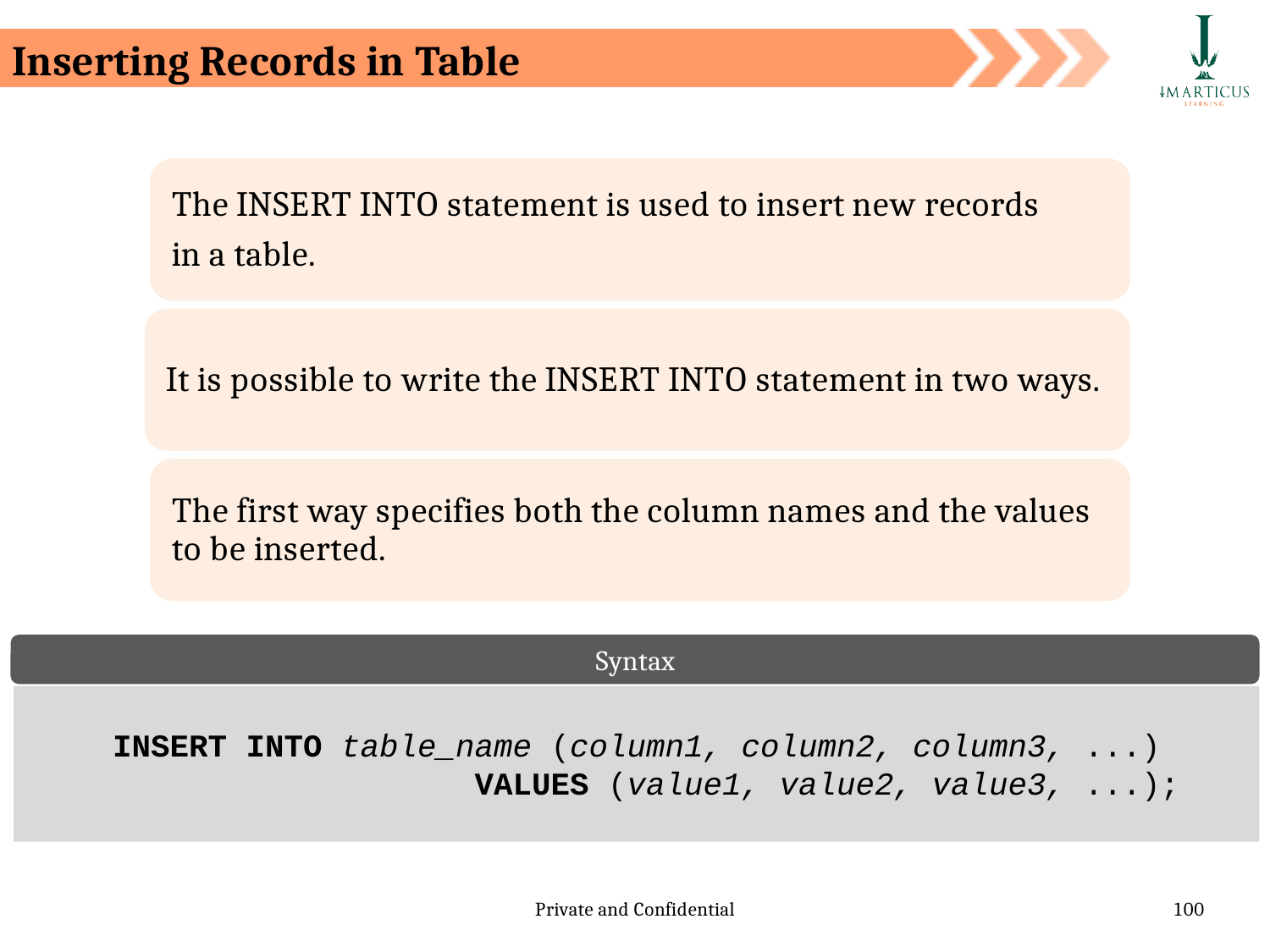

Inserting Records in Table
The INSERT INTO statement is used to insert new records
in a table.
It is possible to write the INSERT INTO statement in two ways.
The first way specifies both the column names and the values to be inserted.
Syntax
INSERT INTO table_name (column1, column2, column3, ...)
			VALUES (value1, value2, value3, ...);